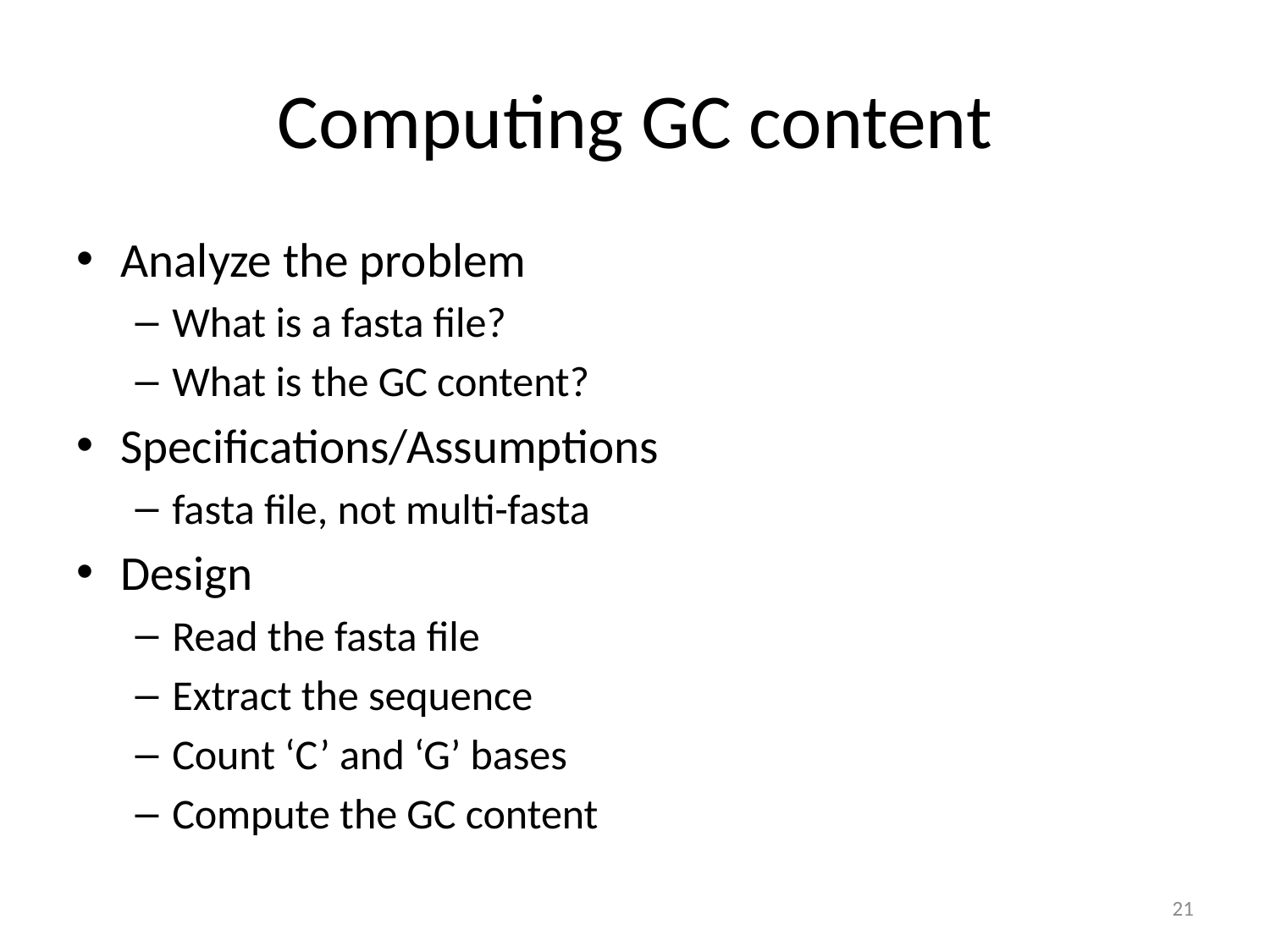

# Computing GC content
Analyze the problem
What is a fasta file?
What is the GC content?
Specifications/Assumptions
fasta file, not multi-fasta
Design
Read the fasta file
Extract the sequence
Count ‘C’ and ‘G’ bases
Compute the GC content

21